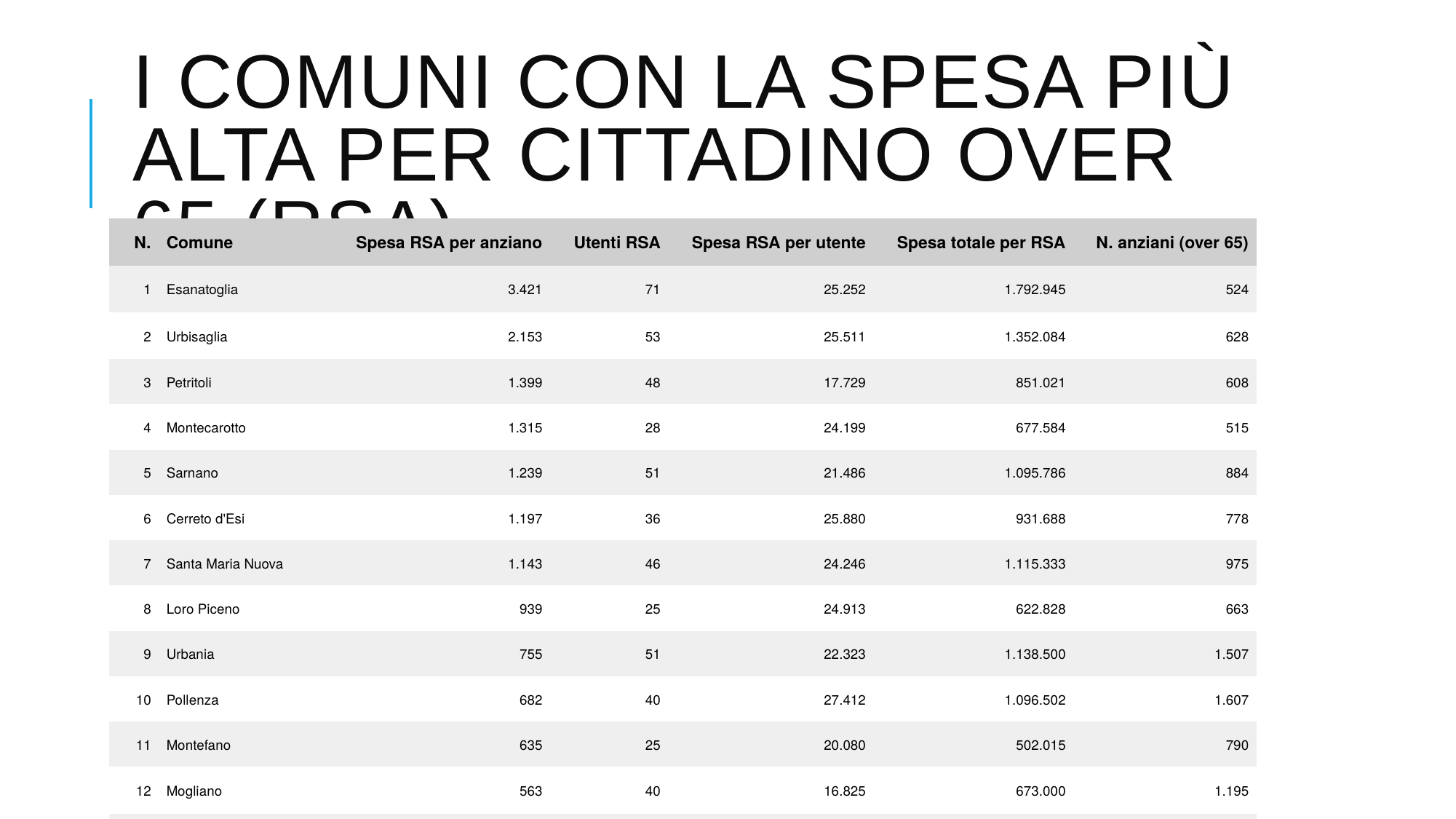

# I comuni con la spesa più alta per cittadino over 65 (RSA)
| N. | Comune | Spesa RSA per anziano | Utenti RSA | Spesa RSA per utente | Spesa totale per RSA | N. anziani (over 65) |
| --- | --- | --- | --- | --- | --- | --- |
| 1 | Esanatoglia | 3.421 | 71 | 25.252 | 1.792.945 | 524 |
| 2 | Urbisaglia | 2.153 | 53 | 25.511 | 1.352.084 | 628 |
| 3 | Petritoli | 1.399 | 48 | 17.729 | 851.021 | 608 |
| 4 | Montecarotto | 1.315 | 28 | 24.199 | 677.584 | 515 |
| 5 | Sarnano | 1.239 | 51 | 21.486 | 1.095.786 | 884 |
| 6 | Cerreto d'Esi | 1.197 | 36 | 25.880 | 931.688 | 778 |
| 7 | Santa Maria Nuova | 1.143 | 46 | 24.246 | 1.115.333 | 975 |
| 8 | Loro Piceno | 939 | 25 | 24.913 | 622.828 | 663 |
| 9 | Urbania | 755 | 51 | 22.323 | 1.138.500 | 1.507 |
| 10 | Pollenza | 682 | 40 | 27.412 | 1.096.502 | 1.607 |
| 11 | Montefano | 635 | 25 | 20.080 | 502.015 | 790 |
| 12 | Mogliano | 563 | 40 | 16.825 | 673.000 | 1.195 |
| 13 | Monte San Giusto | 495 | 42 | 20.527 | 862.144 | 1.741 |
| 14 | Morro d'Alba | 448 | 25 | 7.885 | 197.133 | 440 |
| 15 | Montecassiano | 380 | 25 | 24.202 | 605.058 | 1.592 |